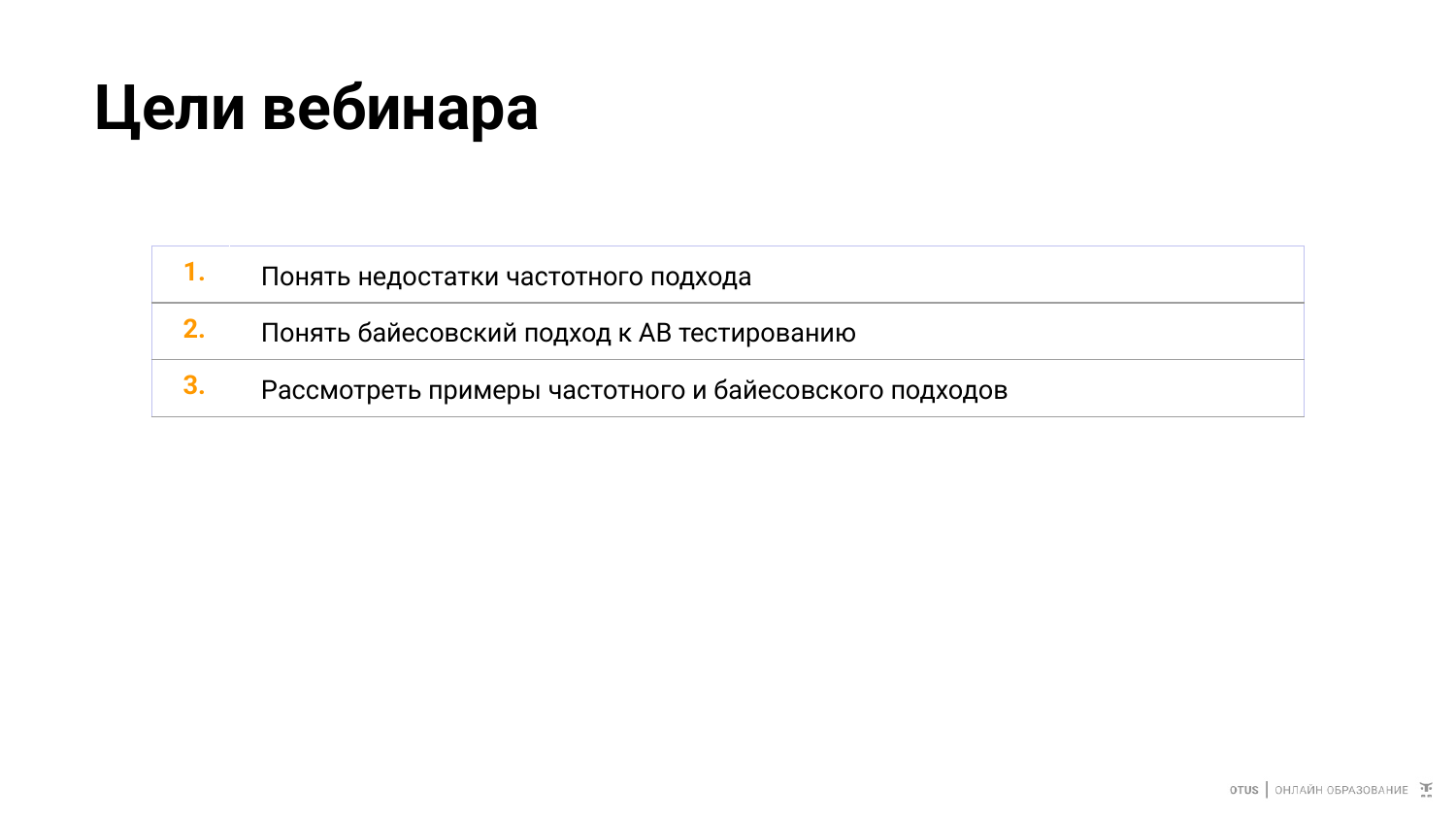

# Цели вебинара
| 1. | Понять недостатки частотного подхода |
| --- | --- |
| 2. | Понять байесовский подход к АВ тестированию |
| 3. | Рассмотреть примеры частотного и байесовского подходов |